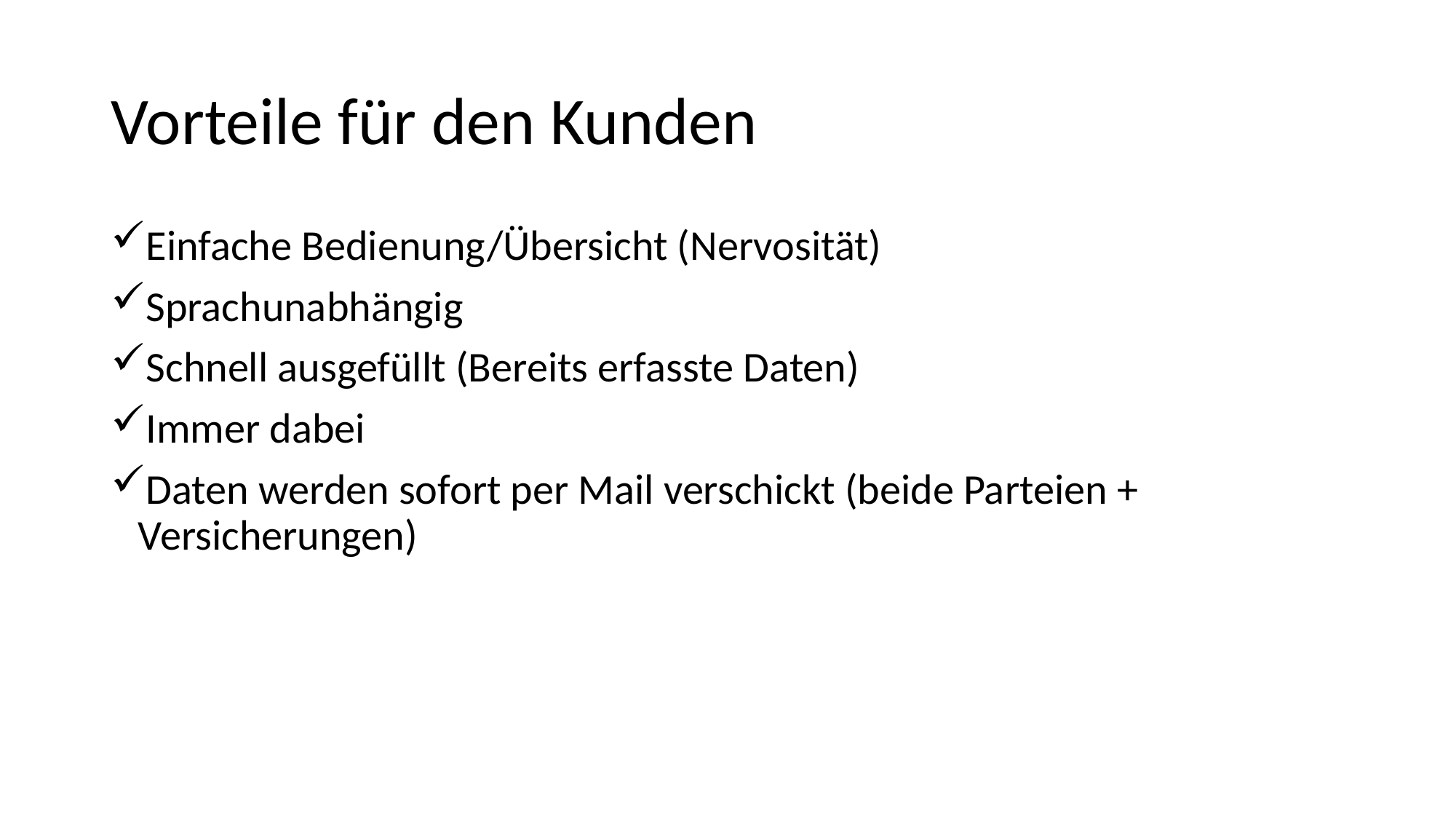

# Vorteile für den Kunden
Einfache Bedienung/Übersicht (Nervosität)
Sprachunabhängig
Schnell ausgefüllt (Bereits erfasste Daten)
Immer dabei
Daten werden sofort per Mail verschickt (beide Parteien + Versicherungen)